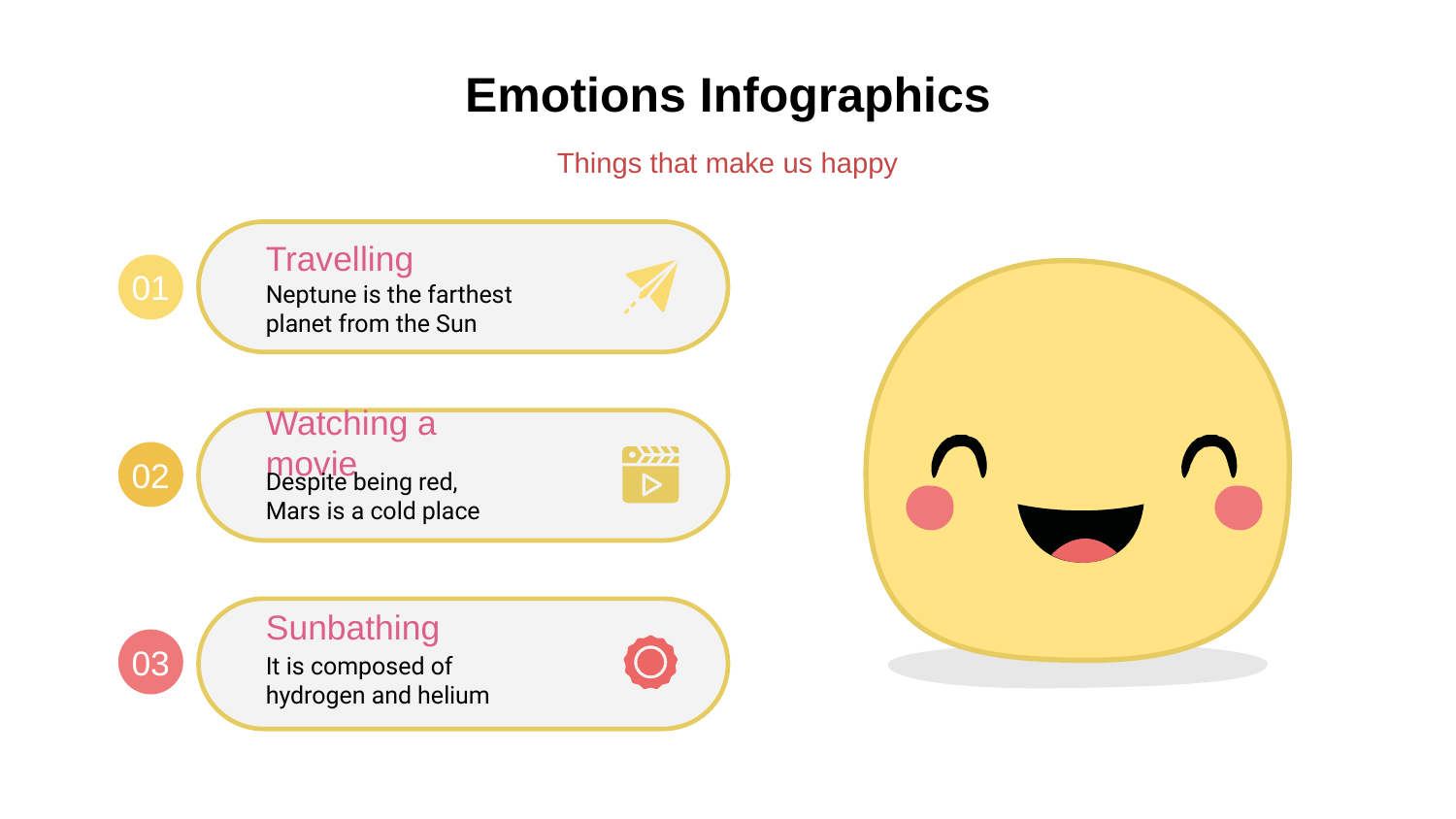

# Emotions Infographics
Things that make us happy

Travelling
01

Neptune is the farthest planet from the Sun
Watching a movie

02

Despite being red,
Mars is a cold place
Sunbathing

03

It is composed of hydrogen and helium